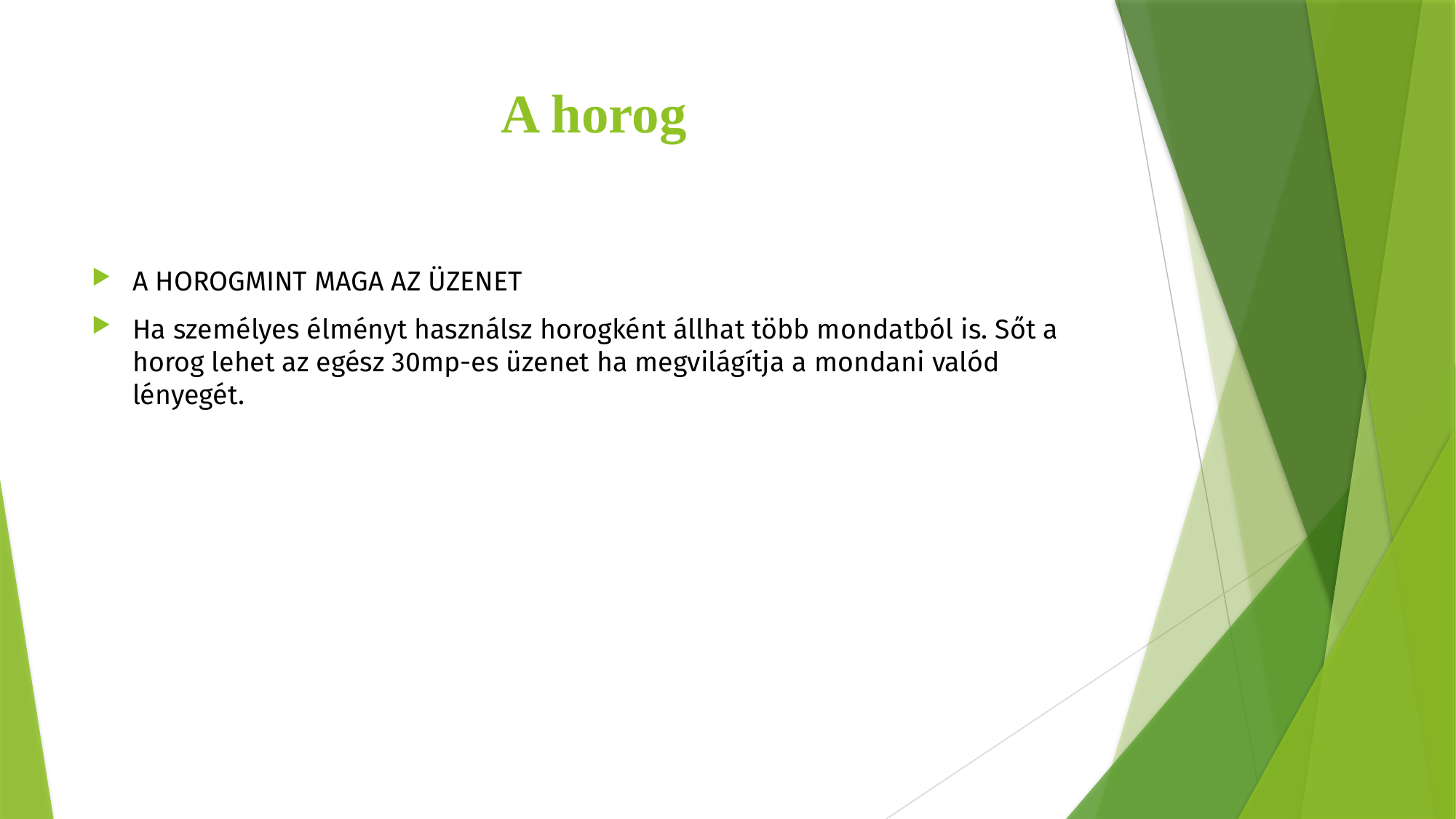

# A horog
A HOROGMINT MAGA AZ ÜZENET
Ha személyes élményt használsz horogként állhat több mondatból is. Sőt a horog lehet az egész 30mp-es üzenet ha megvilágítja a mondani valód lényegét.